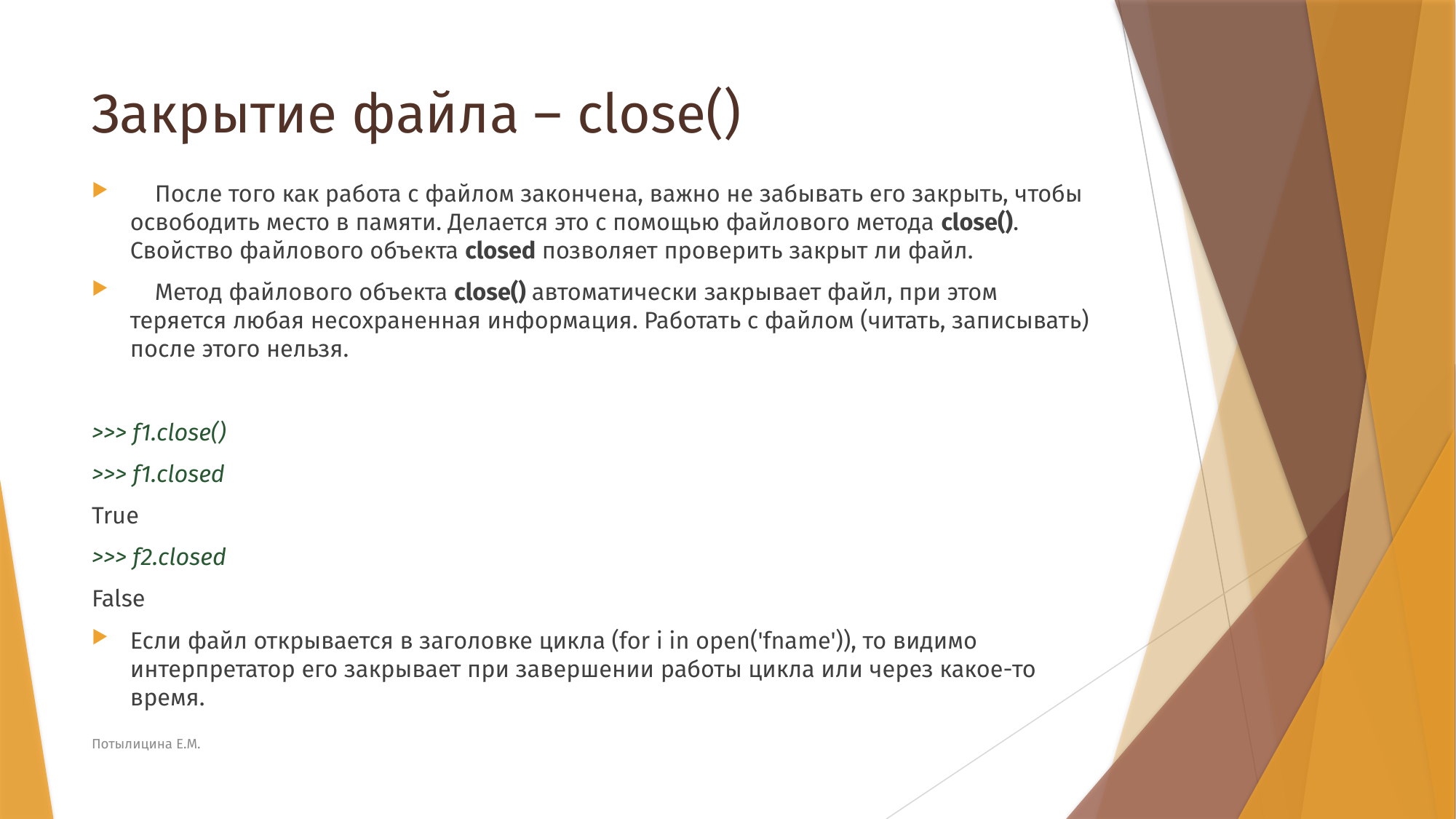

# Закрытие файла – close()
    После того как работа с файлом закончена, важно не забывать его закрыть, чтобы освободить место в памяти. Делается это с помощью файлового метода close(). Свойство файлового объекта closed позволяет проверить закрыт ли файл.
    Метод файлового объекта close() автоматически закрывает файл, при этом теряется любая несохраненная информация. Работать с файлом (читать, записывать) после этого нельзя.

>>> f1.close()
>>> f1.closed
True
>>> f2.closed
False
Если файл открывается в заголовке цикла (for i in open('fname')), то видимо интерпретатор его закрывает при завершении работы цикла или через какое-то время.
Потылицина Е.М.